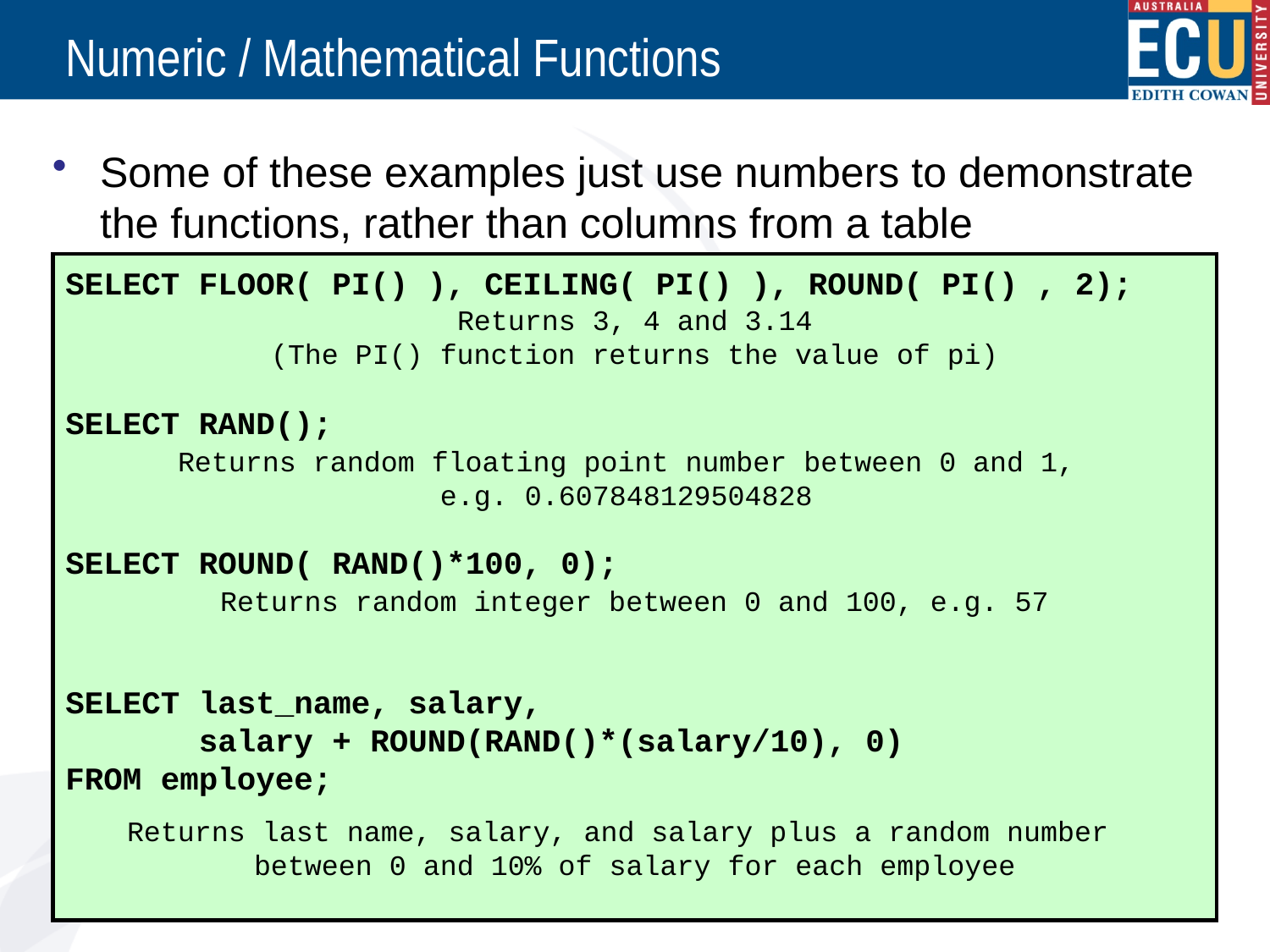

# Numeric / Mathematical Functions
Some of these examples just use numbers to demonstrate the functions, rather than columns from a table
SELECT FLOOR( PI() ), CEILING( PI() ), ROUND( PI() , 2);

SELECT RAND();

SELECT ROUND( RAND()*100, 0);

SELECT last_name, salary,
       salary + ROUND(RAND()*(salary/10), 0)
FROM employee;

Returns 3, 4 and 3.14
(The PI() function returns the value of pi)
Returns random floating point number between 0 and 1,
e.g. 0.607848129504828
Returns random integer between 0 and 100, e.g. 57
Returns last name, salary, and salary plus a random number   between 0 and 10% of salary for each employee